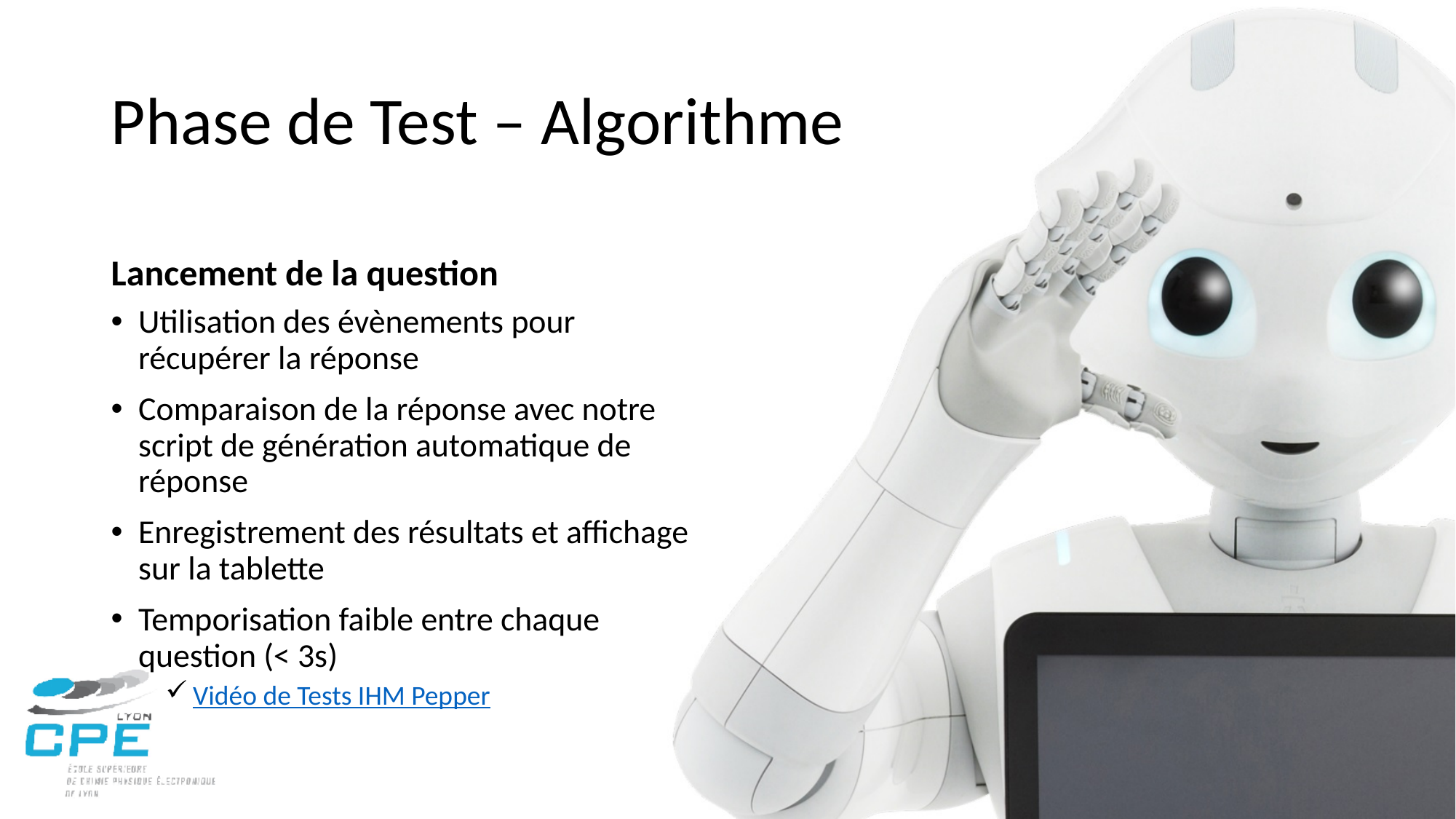

# Phase de Test – Algorithme
Lancement de la question
Utilisation des évènements pour récupérer la réponse
Comparaison de la réponse avec notre script de génération automatique de réponse
Enregistrement des résultats et affichage sur la tablette
Temporisation faible entre chaque question (< 3s)
Vidéo de Tests IHM Pepper